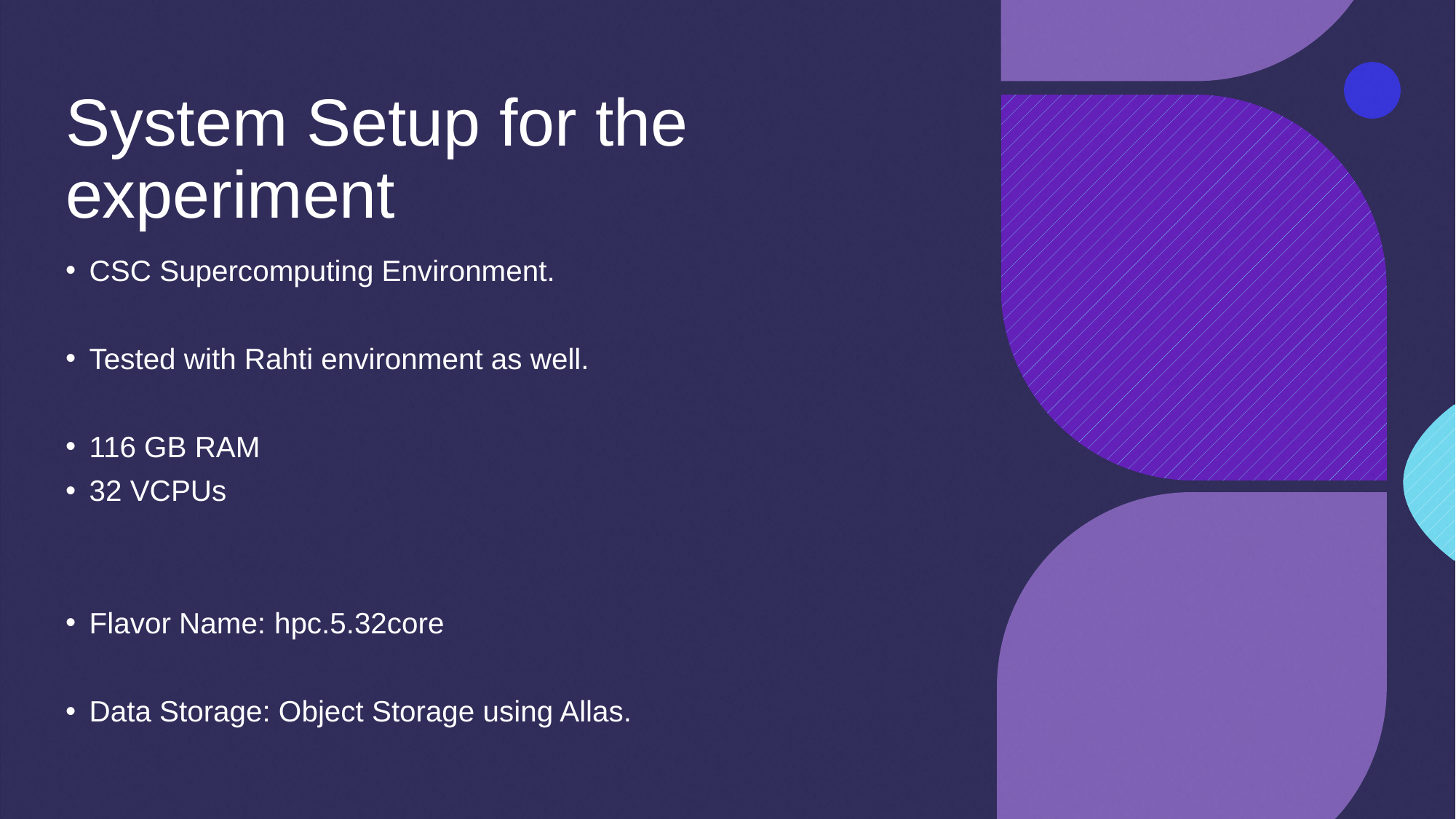

# System Setup for the experiment
CSC Supercomputing Environment.

Tested with Rahti environment as well.

116 GB RAM
32 VCPUs

Flavor Name: hpc.5.32core

Data Storage: Object Storage using Allas.